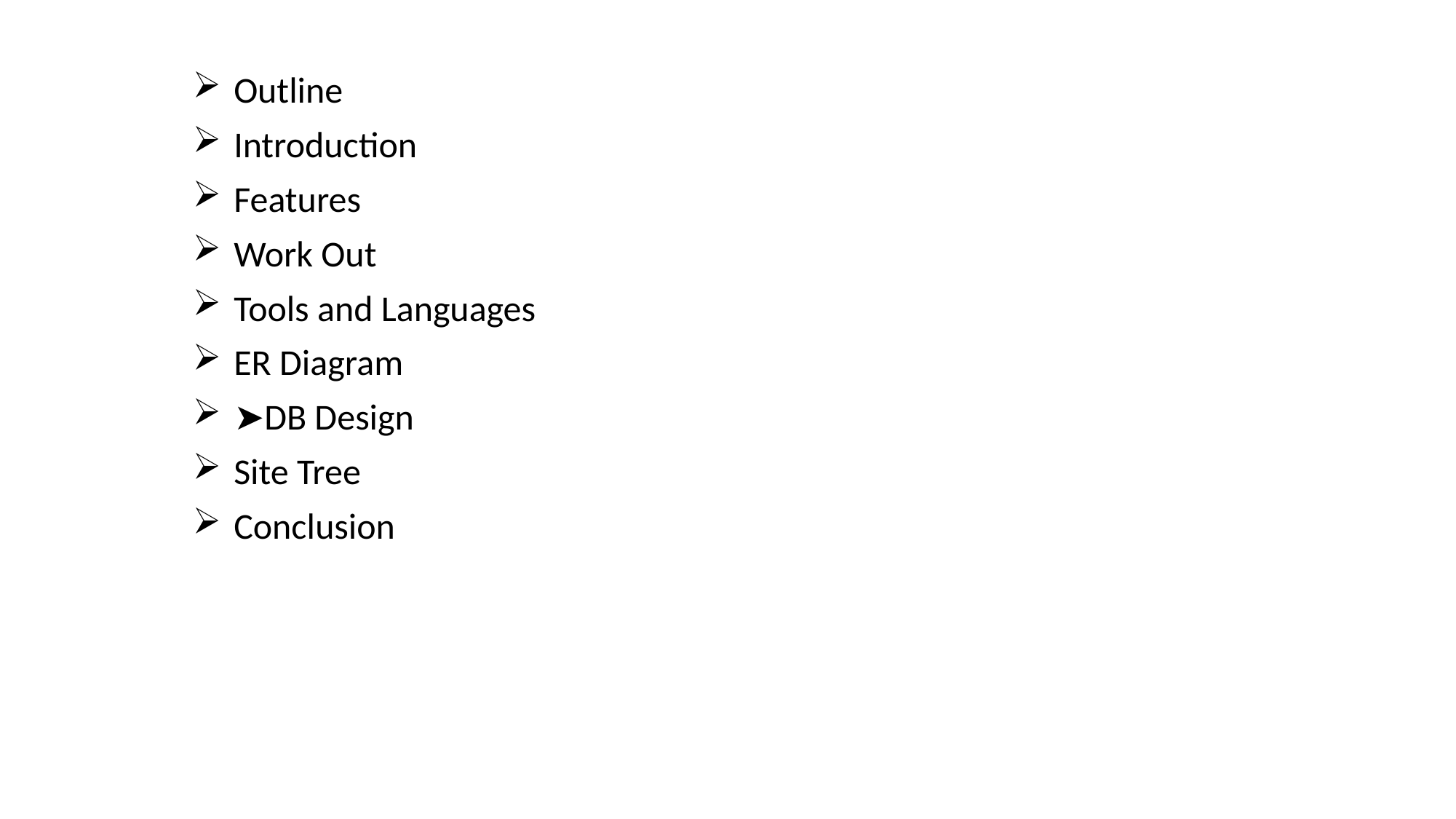

Outline
Introduction
Features
Work Out
Tools and Languages
ER Diagram
➤DB Design
Site Tree
Conclusion